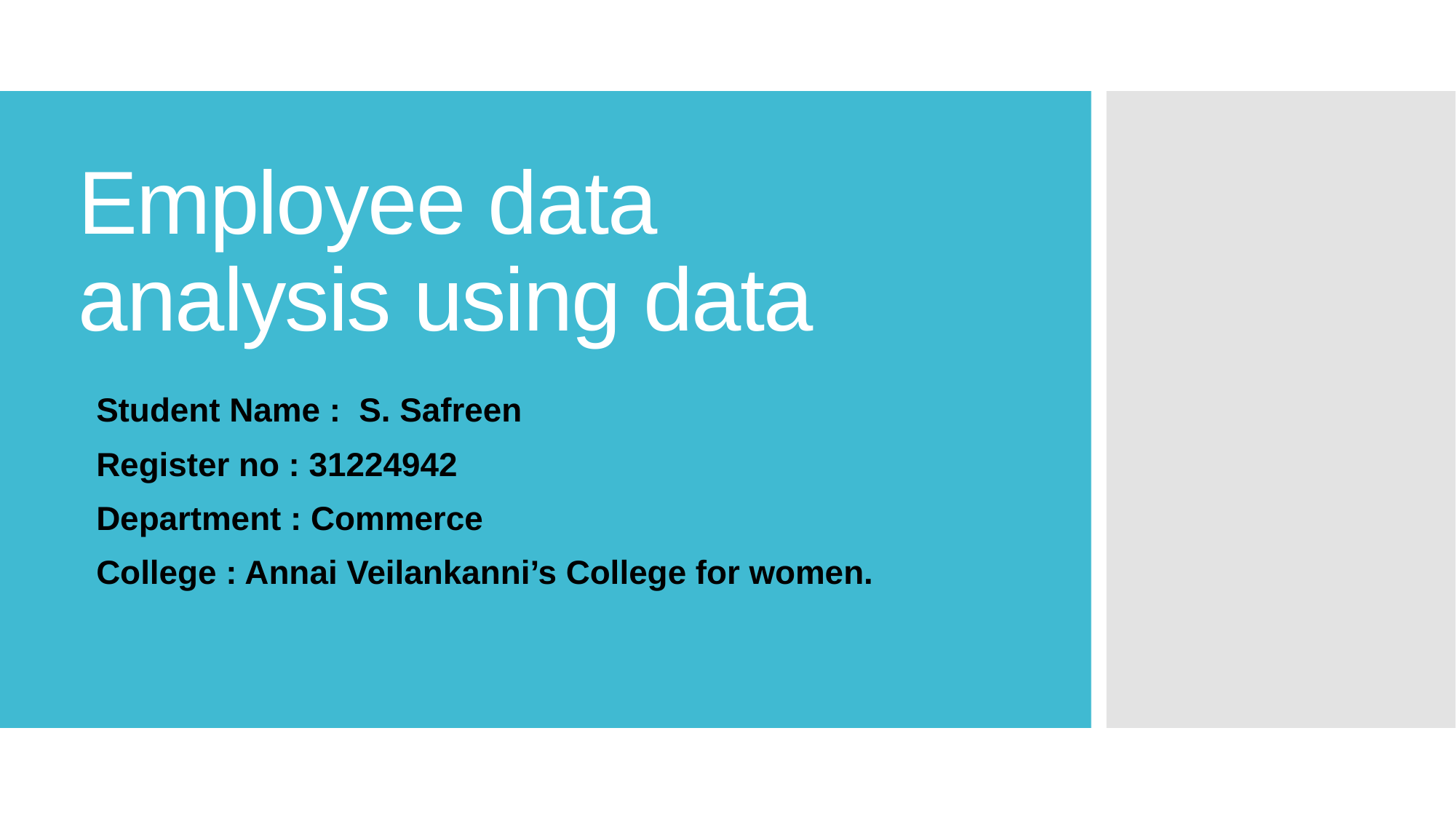

# Employee data analysis using data
Student Name :  S. Safreen
Register no : 31224942
Department : Commerce
College : Annai Veilankanni’s College for women.